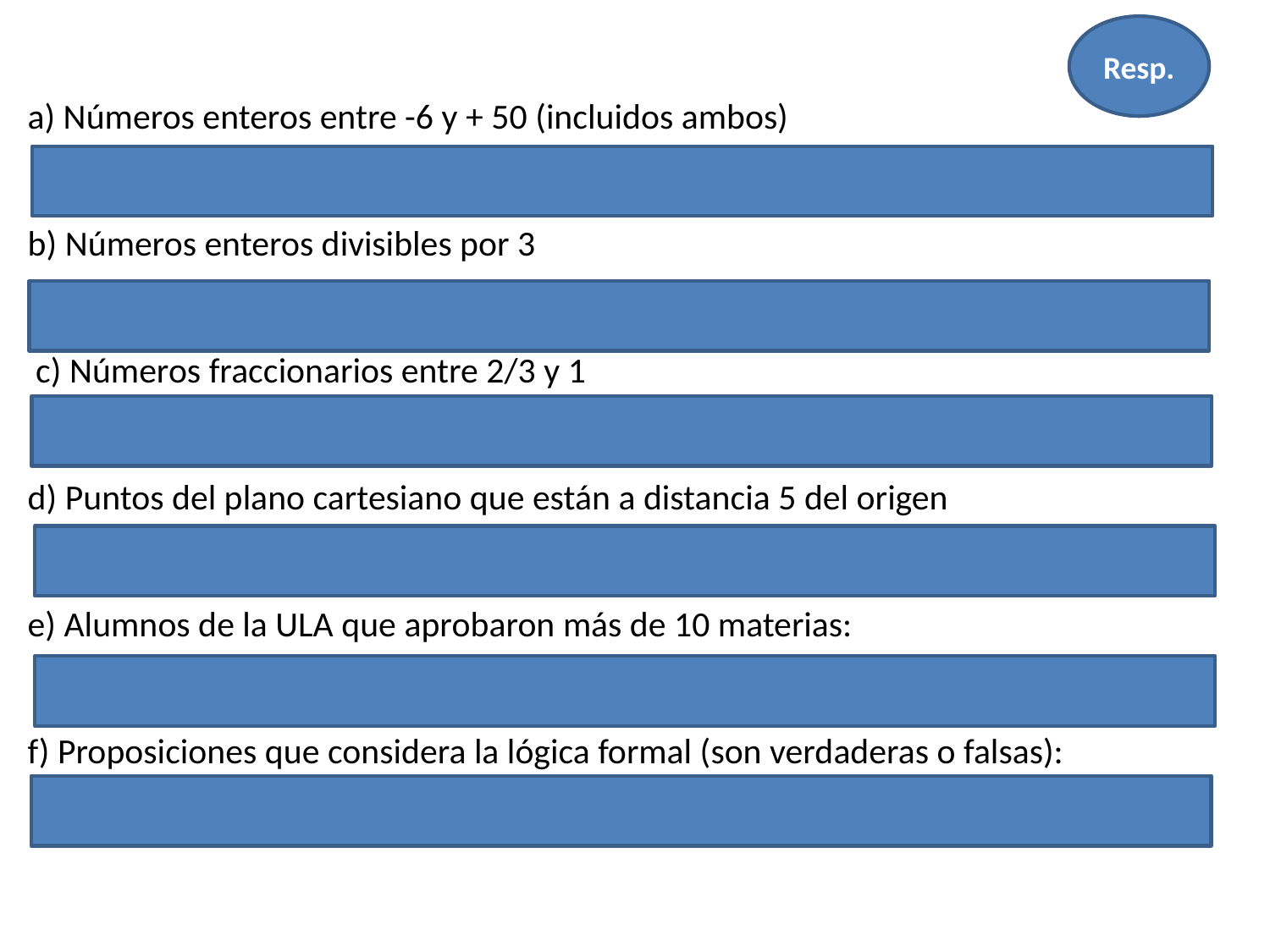

Resp.
# a) Números enteros entre -6 y + 50 (incluidos ambos)   b) Números enteros divisibles por 3  c) Números fraccionarios entre 2/3 y 1   d) Puntos del plano cartesiano que están a distancia 5 del origen   e) Alumnos de la ULA que aprobaron más de 10 materias:   f) Proposiciones que considera la lógica formal (son verdaderas o falsas):